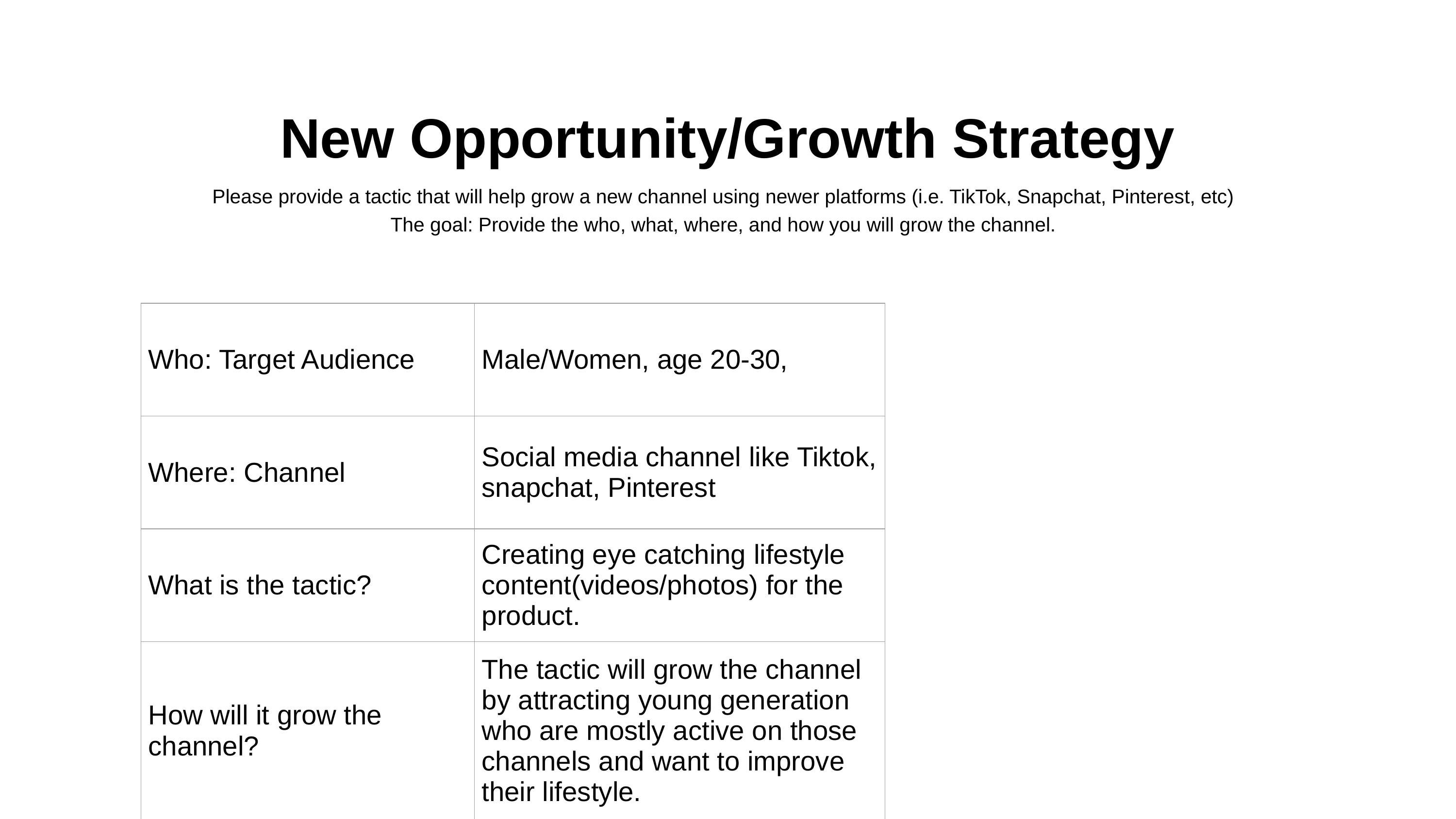

New Opportunity/Growth Strategy

Please provide a tactic that will help grow a new channel using newer platforms (i.e. TikTok, Snapchat, Pinterest, etc)
The goal: Provide the who, what, where, and how you will grow the channel.
| Who: Target Audience | Male/Women, age 20-30, |
| --- | --- |
| Where: Channel | Social media channel like Tiktok, snapchat, Pinterest |
| What is the tactic? | Creating eye catching lifestyle content(videos/photos) for the product. |
| How will it grow the channel? | The tactic will grow the channel by attracting young generation who are mostly active on those channels and want to improve their lifestyle. |